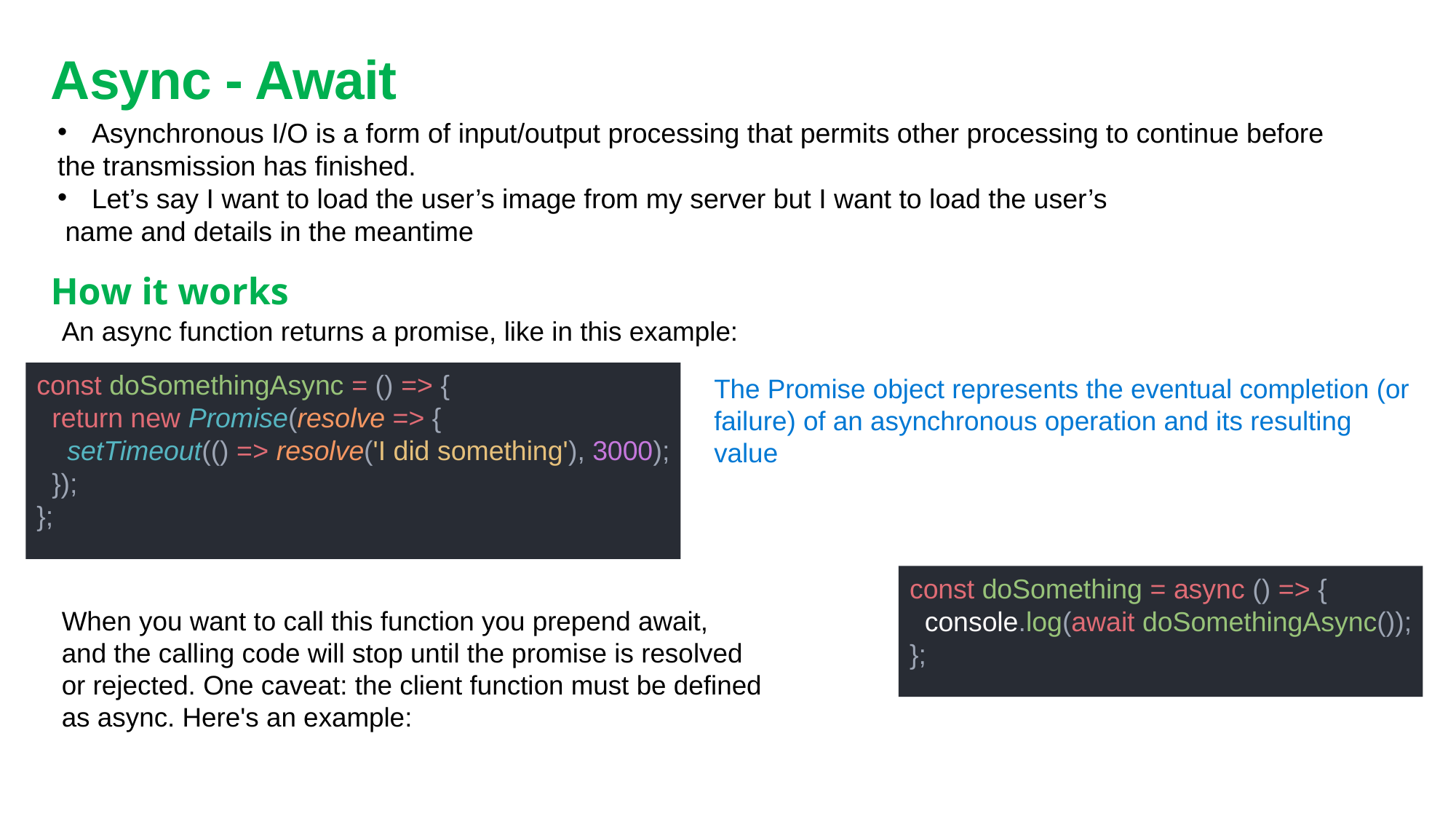

# Async - Await
Asynchronous I/O is a form of input/output processing that permits other processing to continue before
the transmission has finished.
Let’s say I want to load the user’s image from my server but I want to load the user’s
 name and details in the meantime

How it works

An async function returns a promise, like in this example:

const doSomethingAsync = () => {
  return new Promise(resolve => {
    setTimeout(() => resolve('I did something'), 3000);
  });
};

The Promise object represents the eventual completion (or failure) of an asynchronous operation and its resulting value
const doSomething = async () => {
  console.log(await doSomethingAsync());
};

When you want to call this function you prepend await, and the calling code will stop until the promise is resolved or rejected. One caveat: the client function must be defined as async. Here's an example: